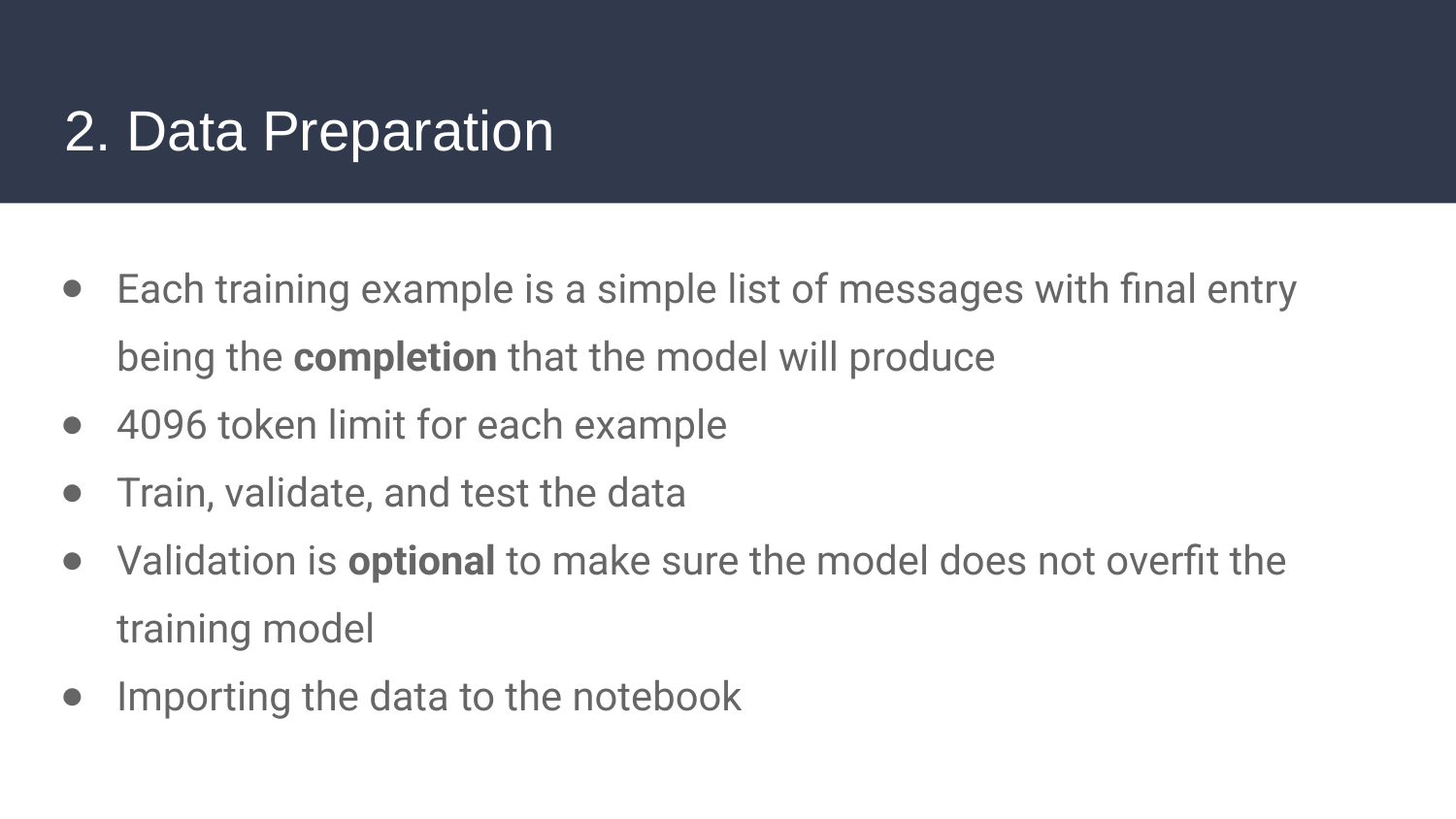

# 2. Data Preparation
Each training example is a simple list of messages with final entry being the completion that the model will produce
4096 token limit for each example
Train, validate, and test the data
Validation is optional to make sure the model does not overfit the training model
Importing the data to the notebook